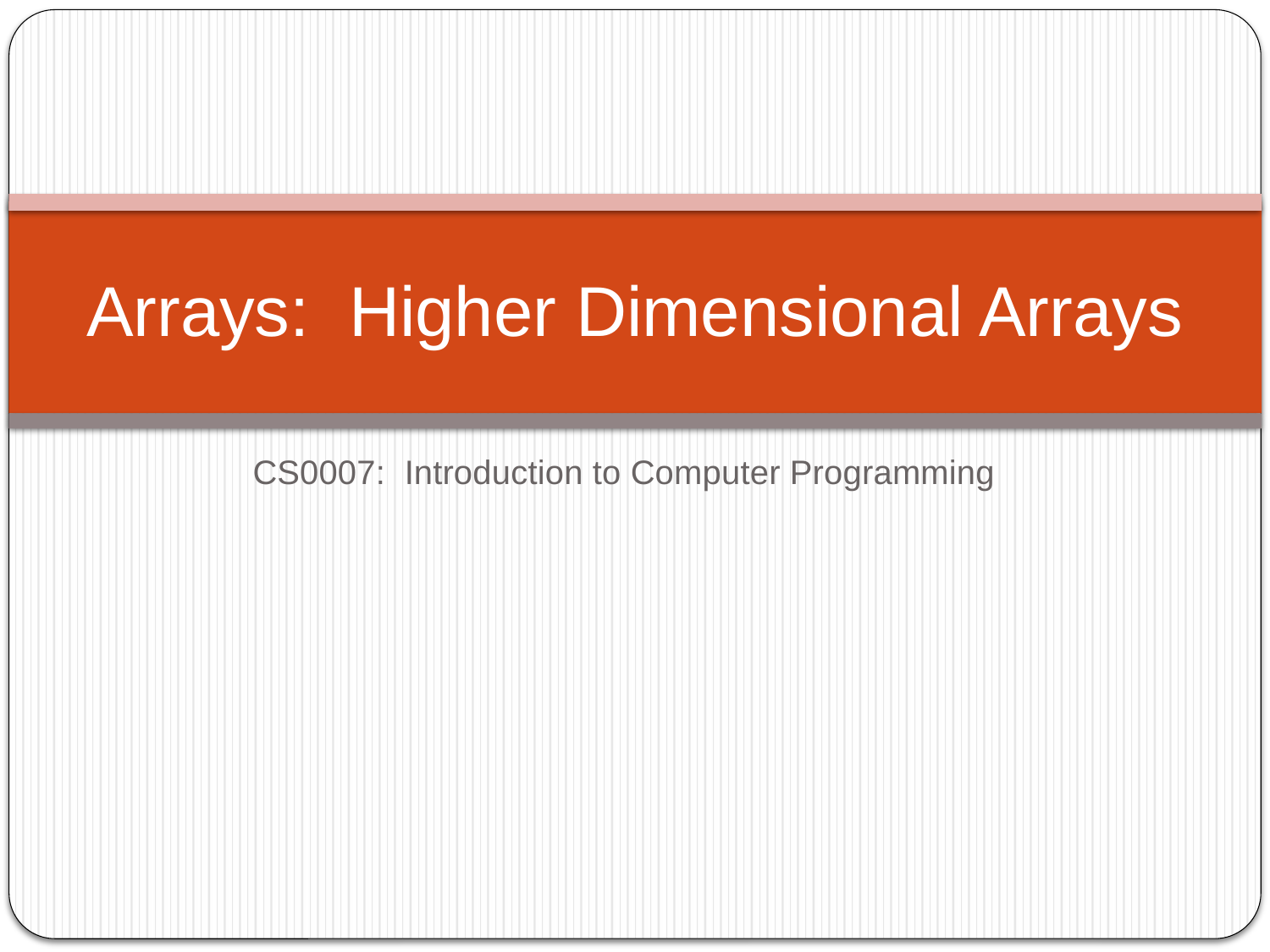

# Arrays:  Higher Dimensional Arrays
CS0007:  Introduction to Computer Programming